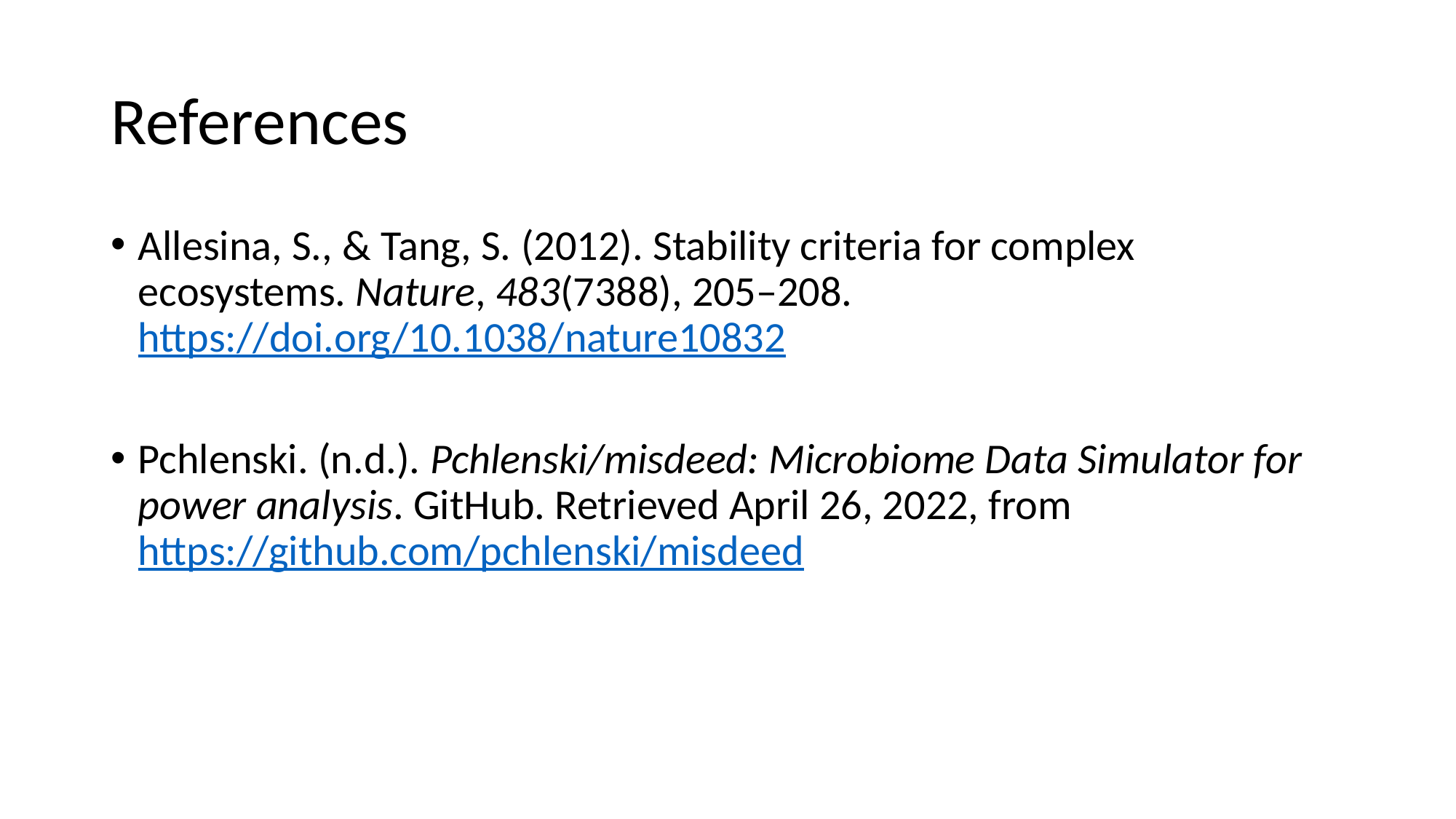

# References
Allesina, S., & Tang, S. (2012). Stability criteria for complex 	ecosystems. Nature, 483(7388), 205–208. 	https://doi.org/10.1038/nature10832

Pchlenski. (n.d.). Pchlenski/misdeed: Microbiome Data Simulator for 	power analysis. GitHub. Retrieved April 26, 2022, from 	https://github.com/pchlenski/misdeed